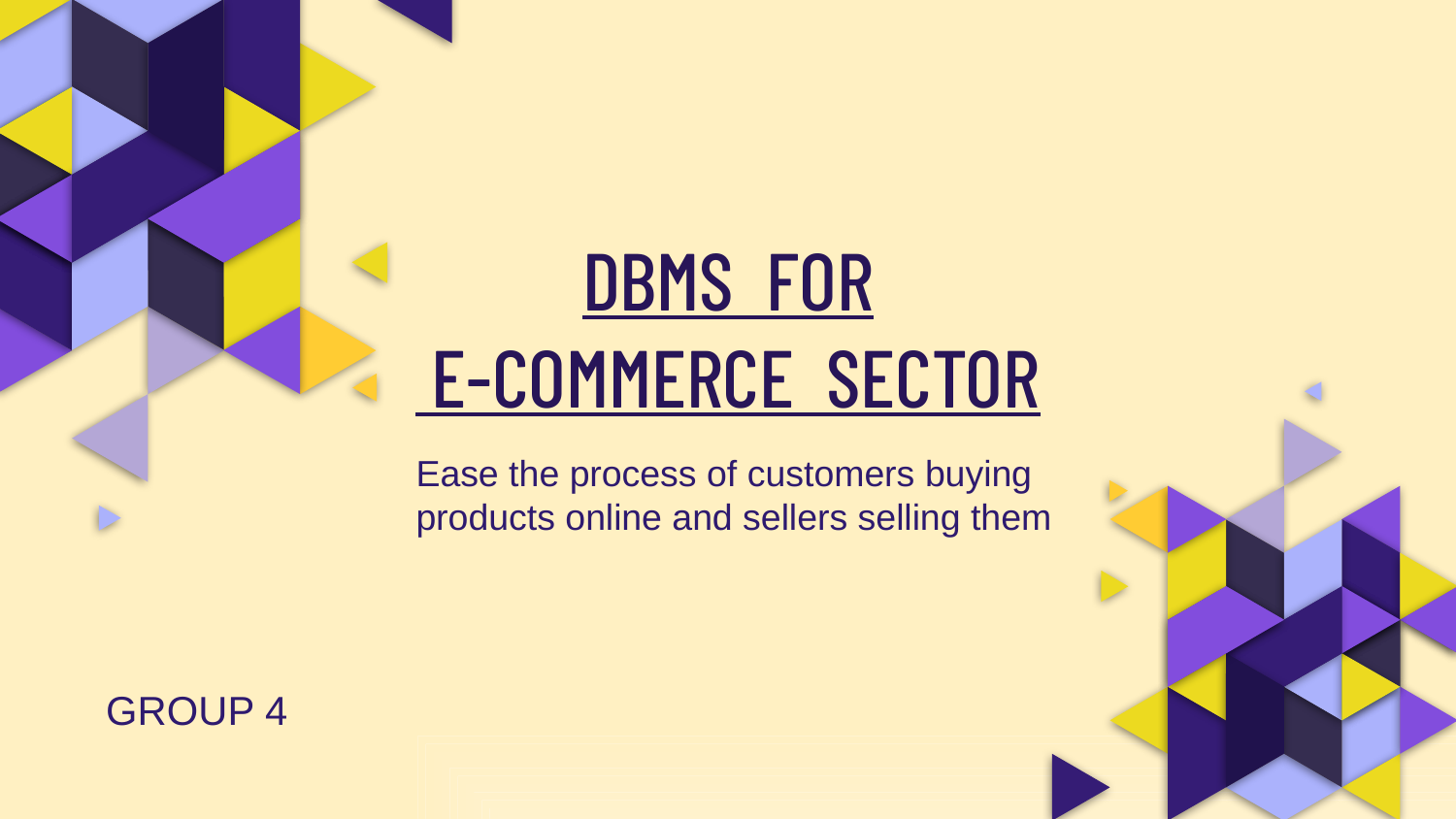

# DBMS  FOR E-COMMERCE  SECTOR
Ease the process of customers buying products online and sellers selling them
GROUP 4